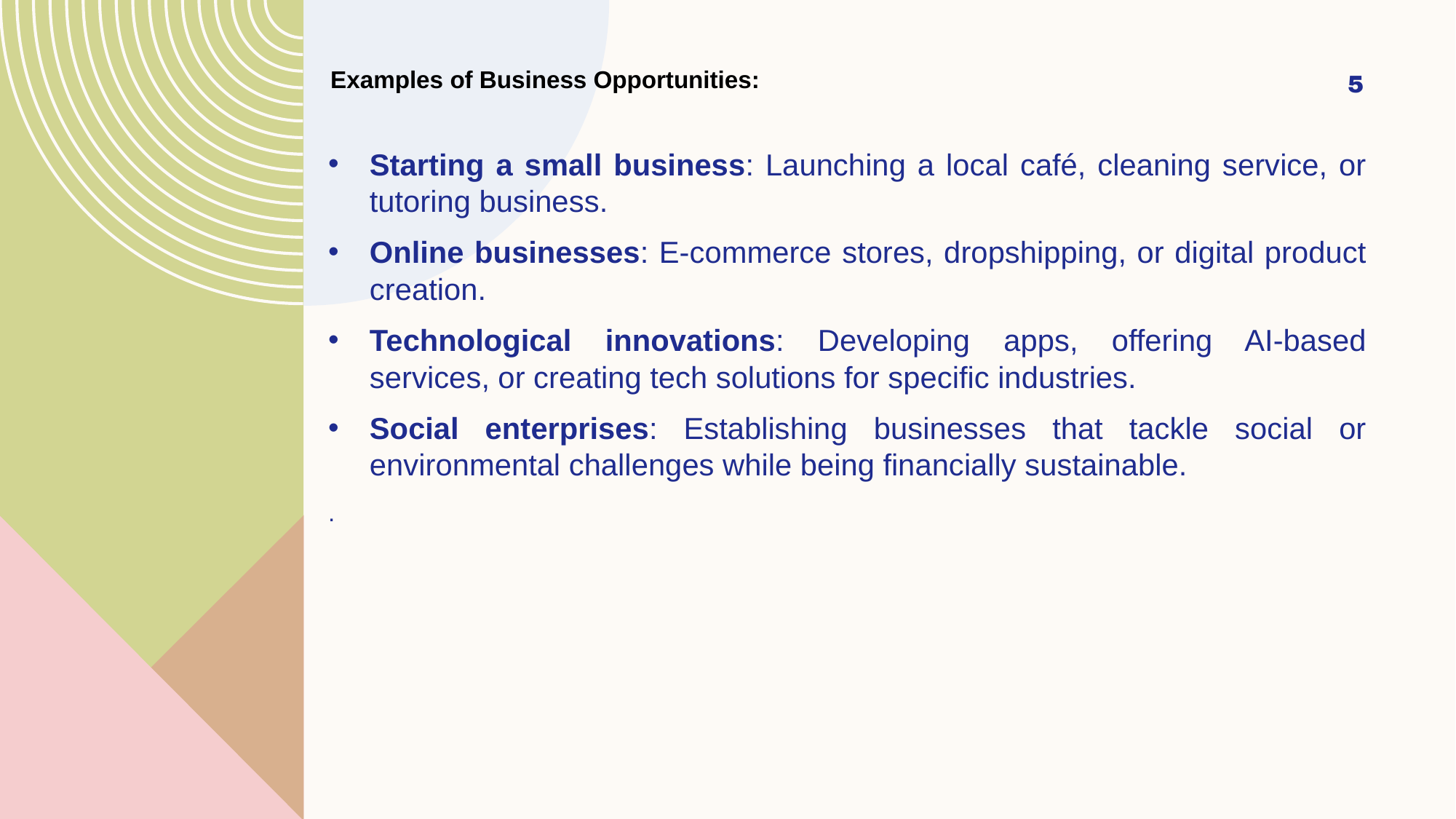

5
Examples of Business Opportunities:
Starting a small business: Launching a local café, cleaning service, or tutoring business.
Online businesses: E-commerce stores, dropshipping, or digital product creation.
Technological innovations: Developing apps, offering AI-based services, or creating tech solutions for specific industries.
Social enterprises: Establishing businesses that tackle social or environmental challenges while being financially sustainable.
.